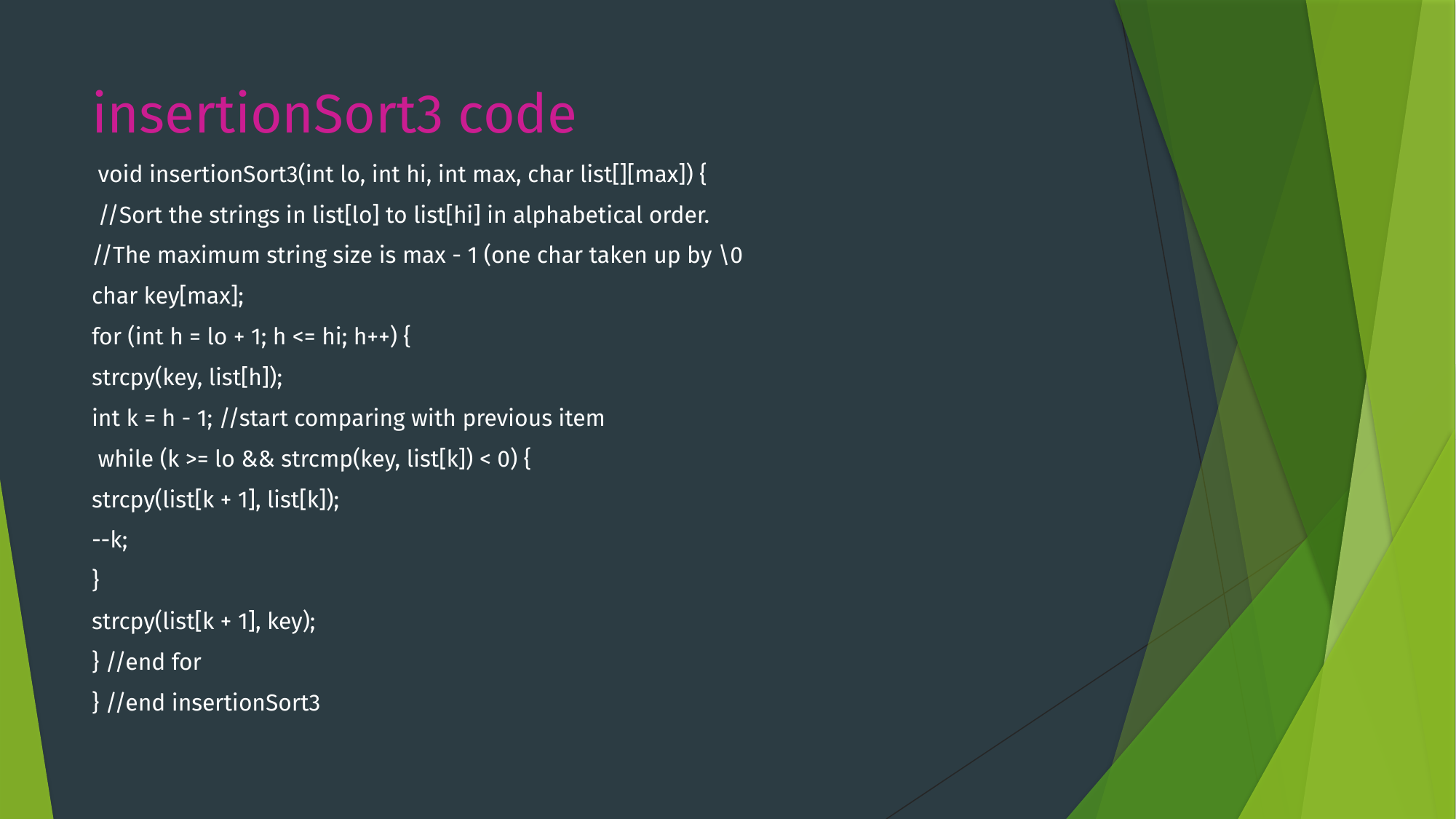

# insertionSort3 code
 void insertionSort3(int lo, int hi, int max, char list[][max]) {
 //Sort the strings in list[lo] to list[hi] in alphabetical order.
//The maximum string size is max - 1 (one char taken up by \0
char key[max];
for (int h = lo + 1; h <= hi; h++) {
strcpy(key, list[h]);
int k = h - 1; //start comparing with previous item
 while (k >= lo && strcmp(key, list[k]) < 0) {
strcpy(list[k + 1], list[k]);
--k;
}
strcpy(list[k + 1], key);
} //end for
} //end insertionSort3